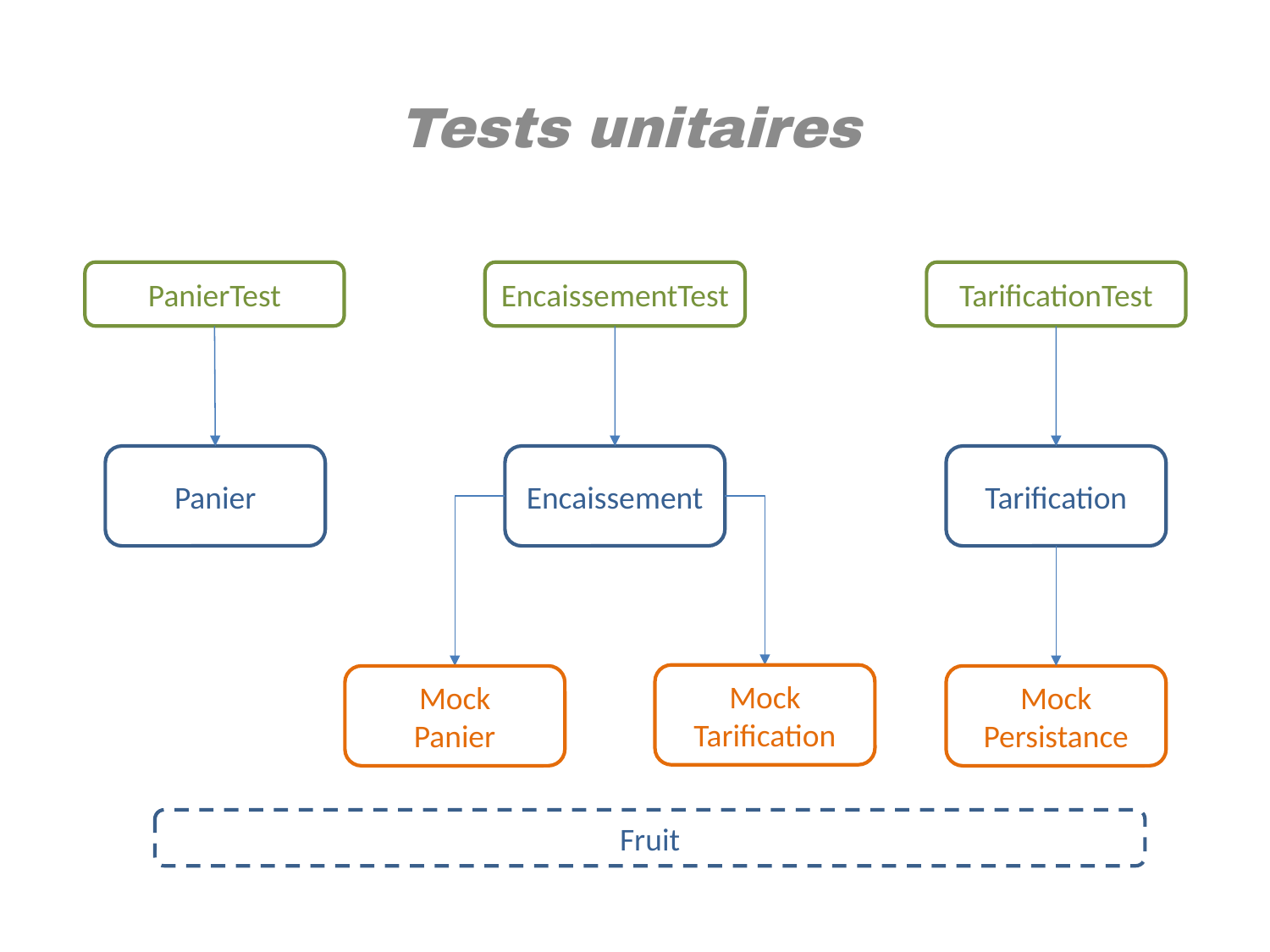

Tests unitaires
PanierTest
EncaissementTest
TarificationTest
Panier
Encaissement
Tarification
Mock
Tarification
Mock
Panier
Mock
Persistance
Fruit